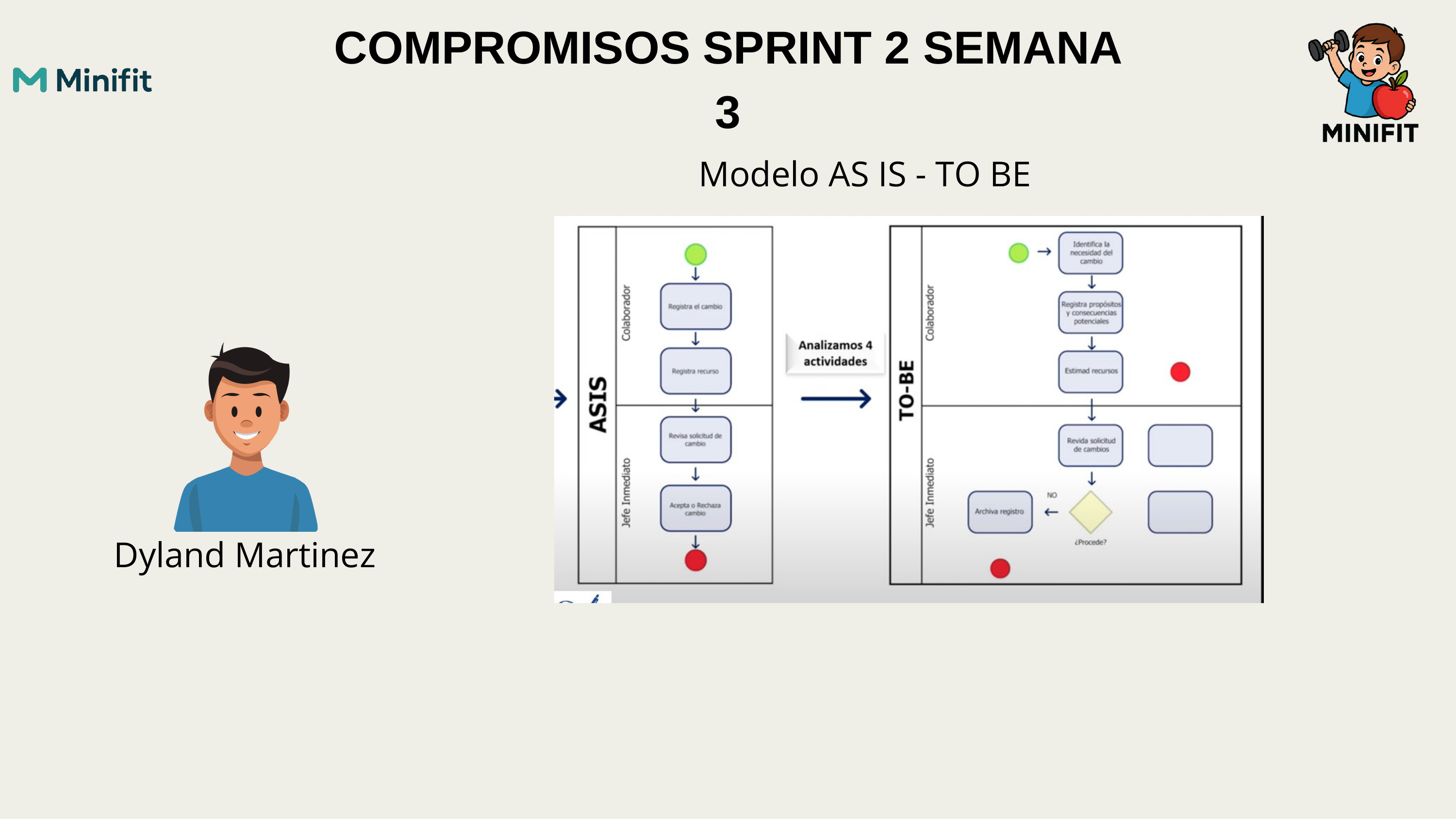

COMPROMISOS SPRINT 2 SEMANA 3
Modelo AS IS - TO BE

Dyland Martinez